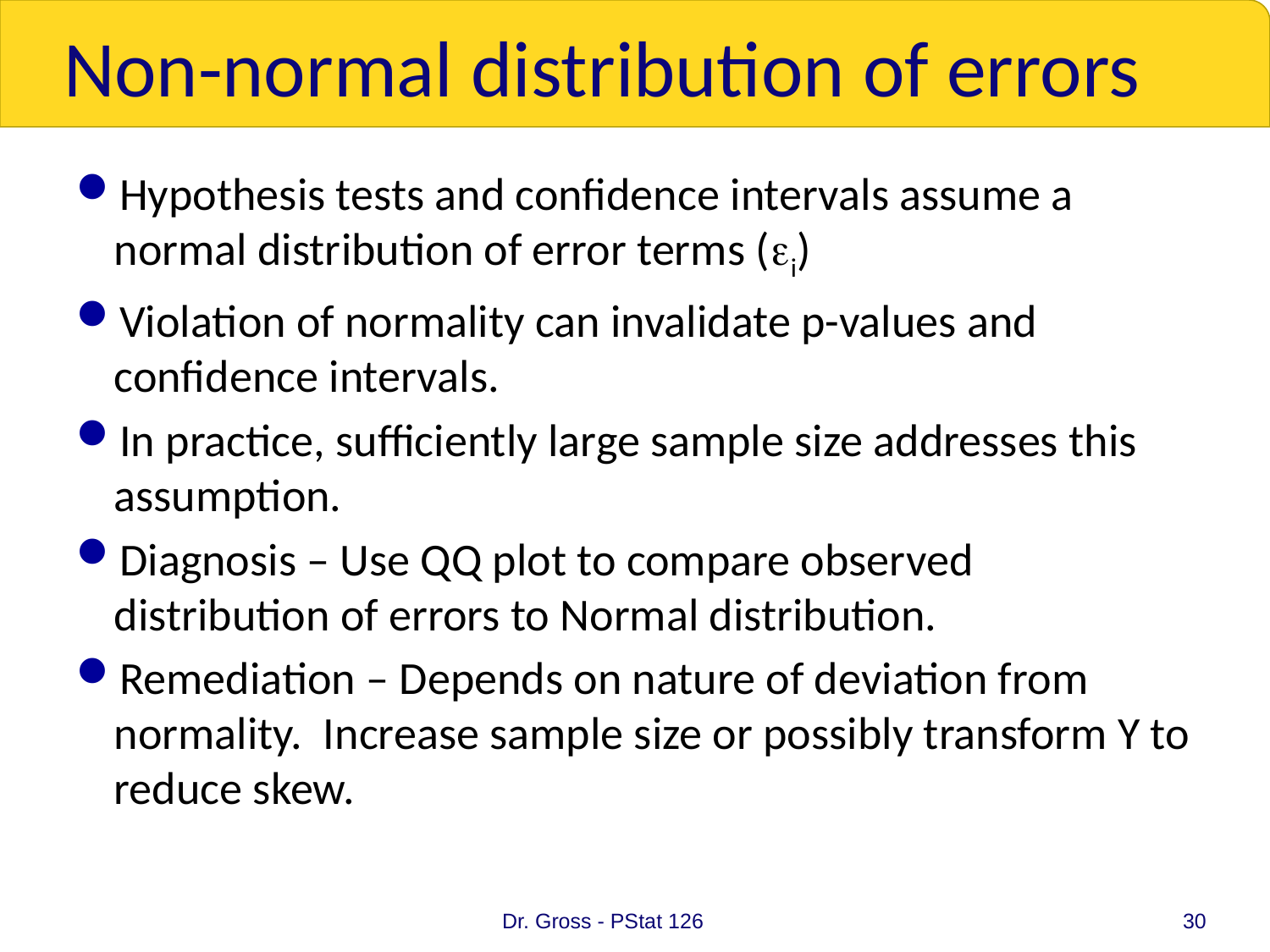

# Non-normal distribution of errors
Hypothesis tests and confidence intervals assume a normal distribution of error terms (εi)
Violation of normality can invalidate p-values and confidence intervals.
In practice, sufficiently large sample size addresses this assumption.
Diagnosis – Use QQ plot to compare observed distribution of errors to Normal distribution.
Remediation – Depends on nature of deviation from normality.  Increase sample size or possibly transform Y to reduce skew.

Dr. Gross - PStat 126
30